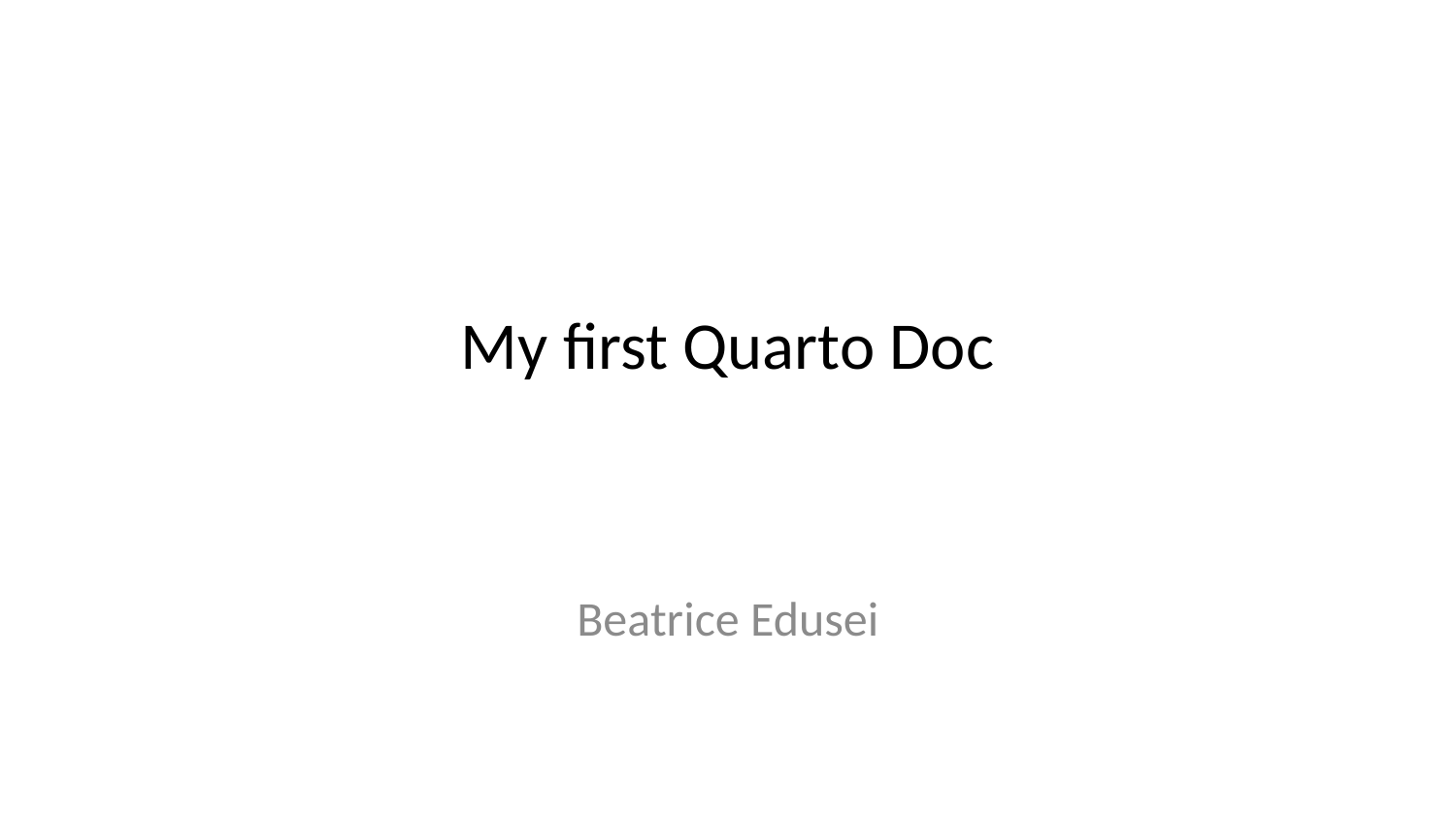

# My first Quarto Doc
Beatrice Edusei